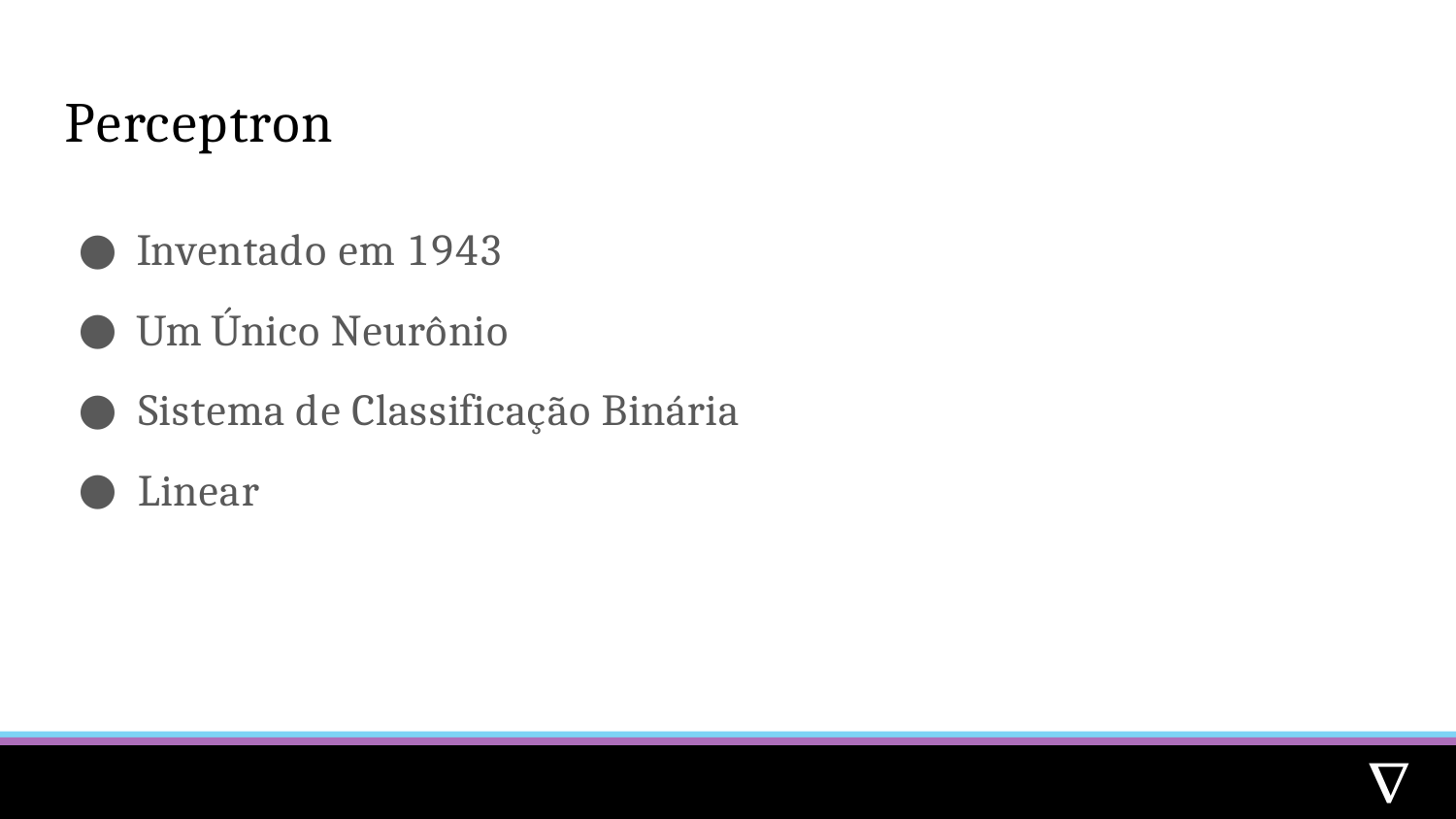

# Perceptron
Inventado em 1943
Um Único Neurônio
Sistema de Classificação Binária
Linear